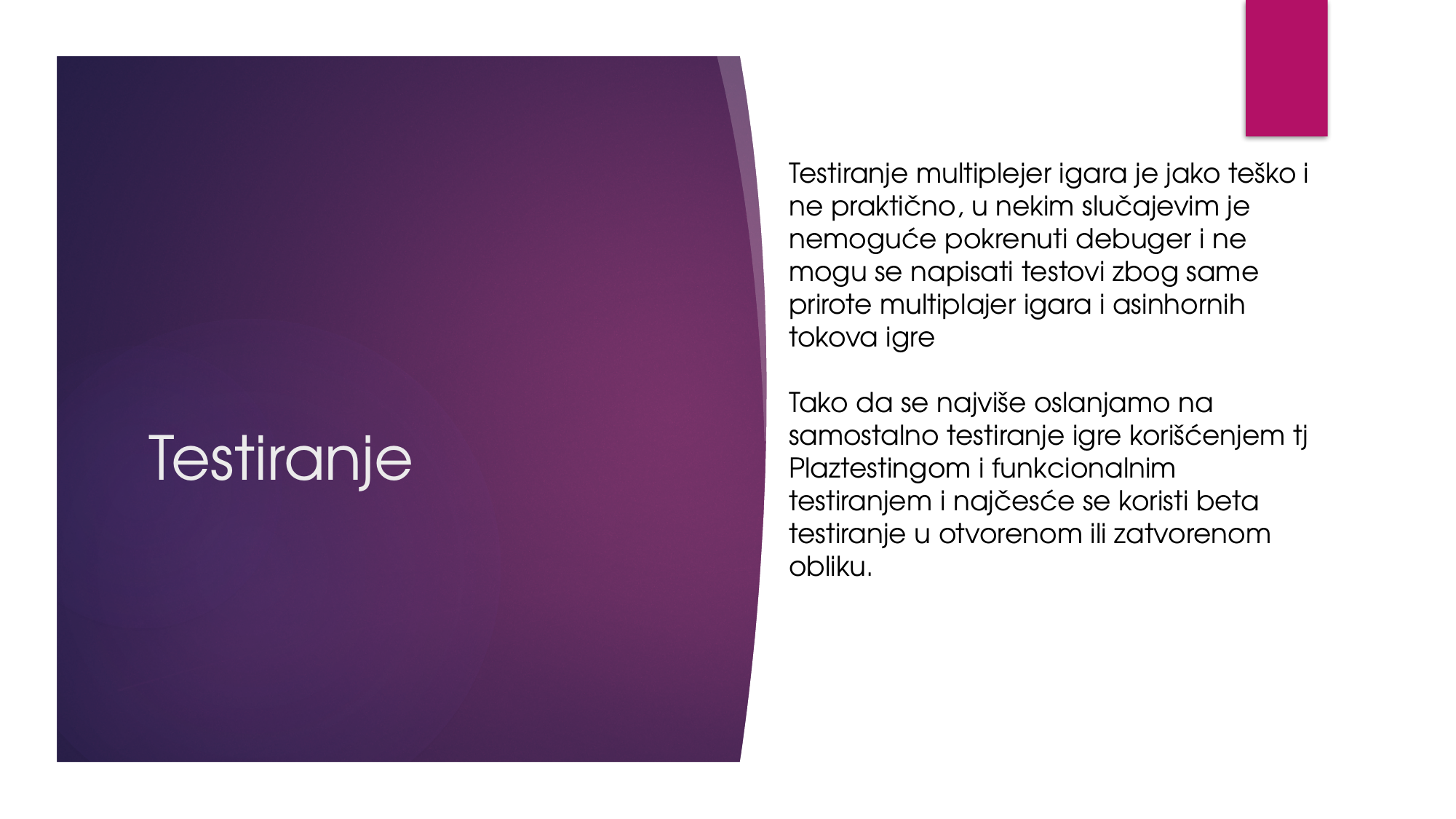

Testiranje multiplejer igara je jako teško i ne praktično, u nekim slučajevim je nemoguće pokrenuti debuger i ne mogu se napisati testovi zbog same prirote multiplajer igara i asinhornih tokova igre

Tako da se najviše oslanjamo na samostalno testiranje igre korišćenjem tj
Plaztestingom i funkcionalnim testiranjem i najčesće se koristi beta testiranje u otvorenom ili zatvorenom obliku.
# Testiranje